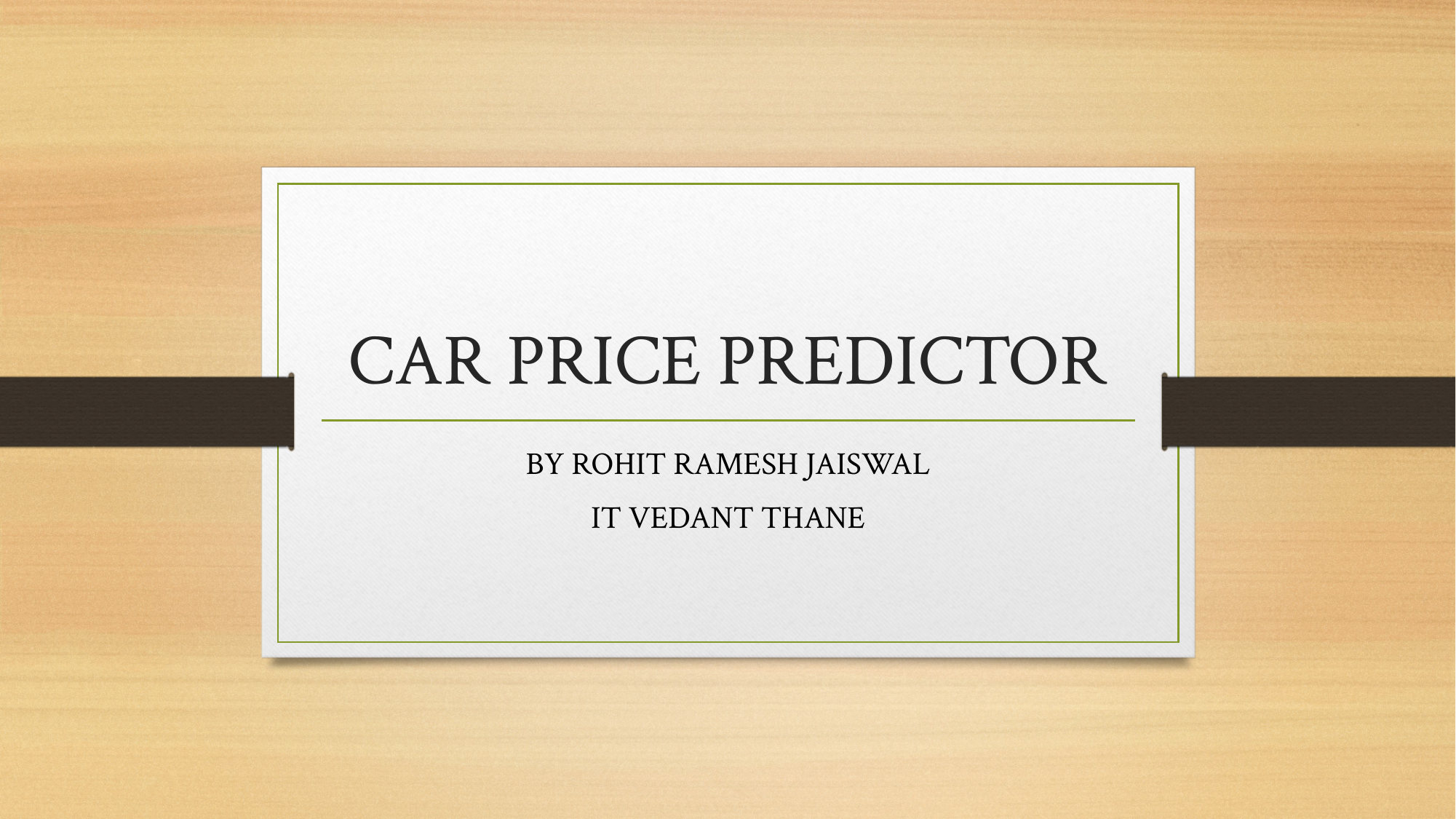

# CAR PRICE PREDICTOR
BY ROHIT RAMESH JAISWAL
IT VEDANT THANE